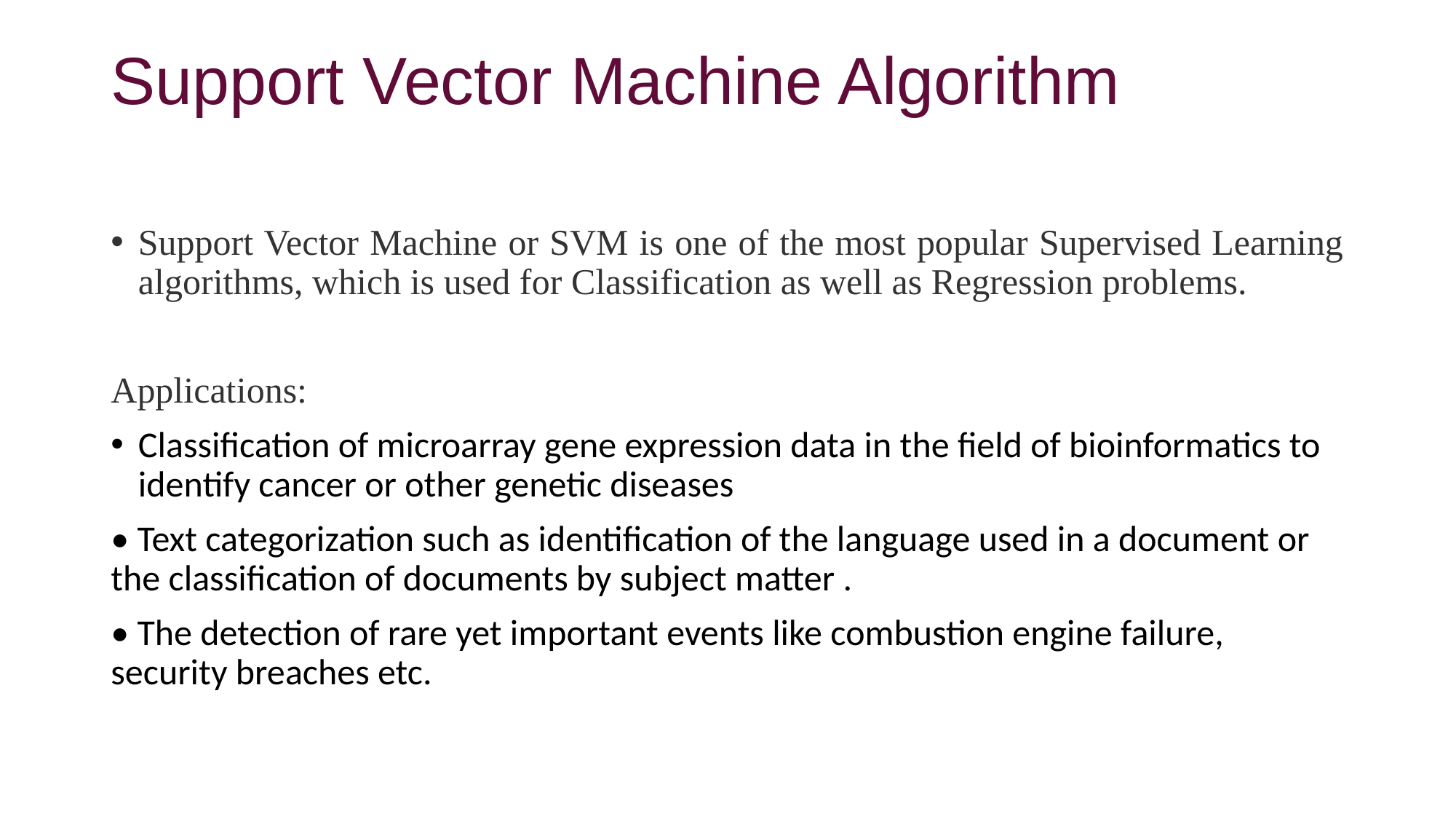

# Support Vector Machine Algorithm
Support Vector Machine or SVM is one of the most popular Supervised Learning algorithms, which is used for Classification as well as Regression problems.

Applications:
Classification of microarray gene expression data in the field of bioinformatics to identify cancer or other genetic diseases
• Text categorization such as identification of the language used in a document or the classification of documents by subject matter .
• The detection of rare yet important events like combustion engine failure, security breaches etc.